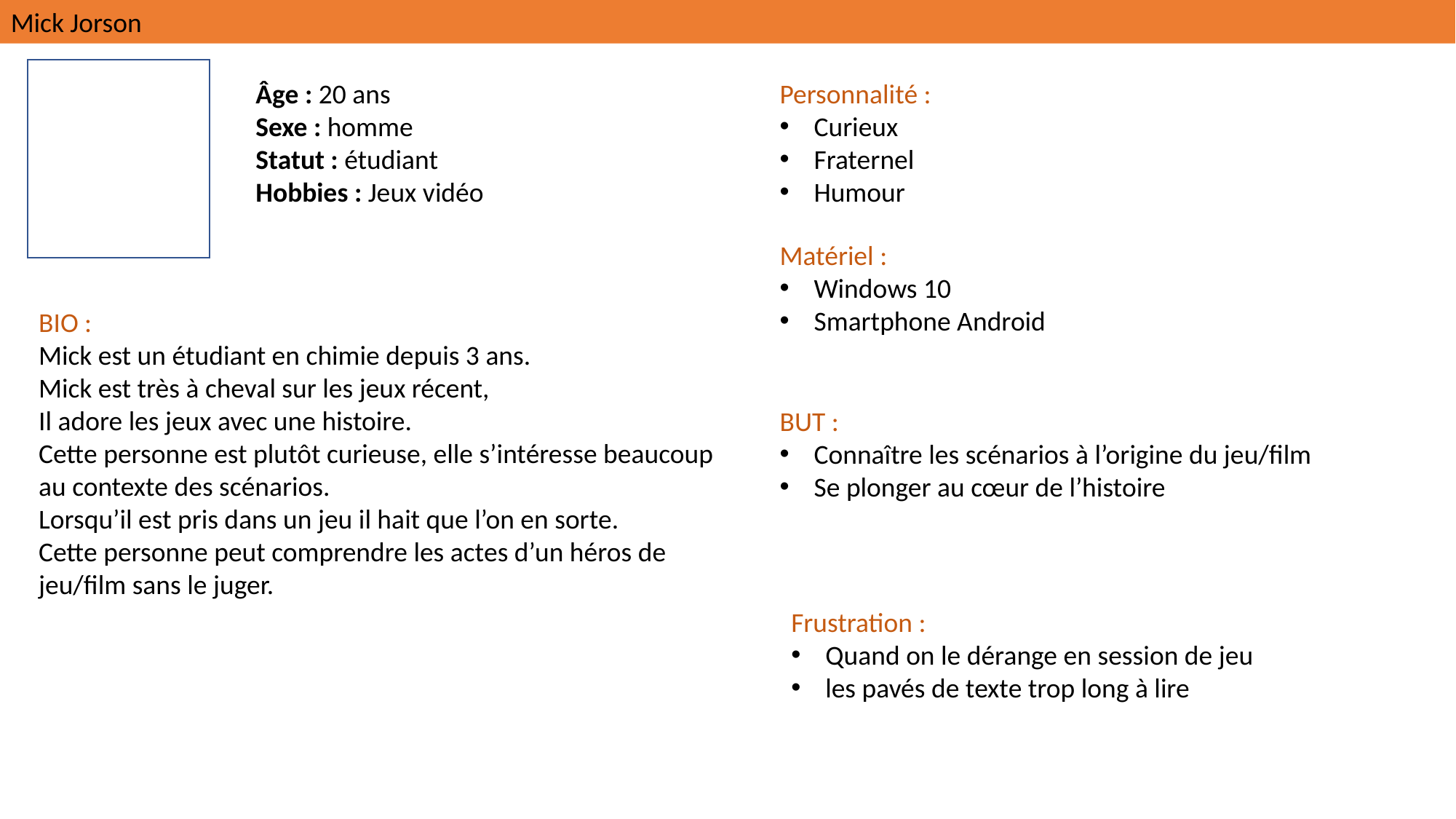

Mick Jorson

Âge : 20 ans
Sexe : homme
Statut : étudiant
Hobbies : Jeux vidéo
Personnalité :
Curieux
Fraternel
Humour
Matériel :
Windows 10
Smartphone Android
BIO :
Mick est un étudiant en chimie depuis 3 ans.
Mick est très à cheval sur les jeux récent,
Il adore les jeux avec une histoire.
Cette personne est plutôt curieuse, elle s’intéresse beaucoup au contexte des scénarios.
Lorsqu’il est pris dans un jeu il hait que l’on en sorte.
Cette personne peut comprendre les actes d’un héros de jeu/film sans le juger.
BUT :
Connaître les scénarios à l’origine du jeu/film
Se plonger au cœur de l’histoire
Frustration :
Quand on le dérange en session de jeu
les pavés de texte trop long à lire